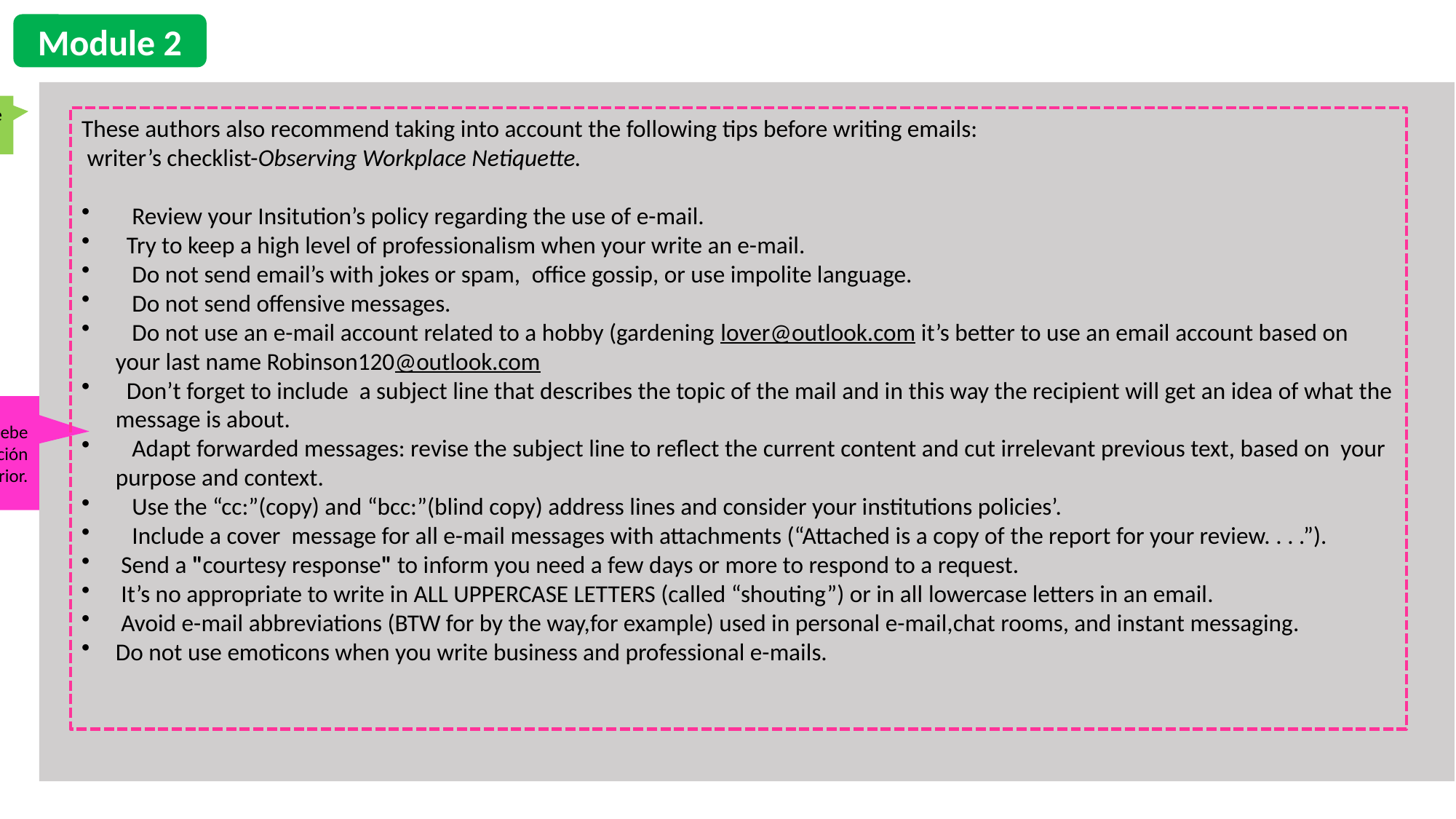

Module 2

Renato: continua información de la diapositiva anterior.
These authors also recommend taking into account the following tips before writing emails:
 writer’s checklist-Observing Workplace Netiquette.

   Review your Insitution’s policy regarding the use of e-mail.
  Try to keep a high level of professionalism when your write an e-mail.
   Do not send email’s with jokes or spam,  office gossip, or use impolite language.
   Do not send offensive messages.
   Do not use an e-mail account related to a hobby (gardening lover@outlook.com it’s better to use an email account based on your last name Robinson120@outlook.com
  Don’t forget to include  a subject line that describes the topic of the mail and in this way the recipient will get an idea of what the message is about.
   Adapt forwarded messages: revise the subject line to reflect the current content and cut irrelevant previous text, based on  your purpose and context.
   Use the “cc:”(copy) and “bcc:”(blind copy) address lines and consider your institutions policies’.
   Include a cover  message for all e-mail messages with attachments (“Attached is a copy of the report for your review. . . .”).
 Send a "courtesy response" to inform you need a few days or more to respond to a request.
 It’s no appropriate to write in ALL UPPERCASE LETTERS (called “shouting”) or in all lowercase letters in an email.
 Avoid e-mail abbreviations (BTW for by the way,for example) used in personal e-mail,chat rooms, and instant messaging.
Do not use emoticons when you write business and professional e-mails.

Aurelio: esta información debe integrarse en la presentación solicitada en la dispositiva anterior.